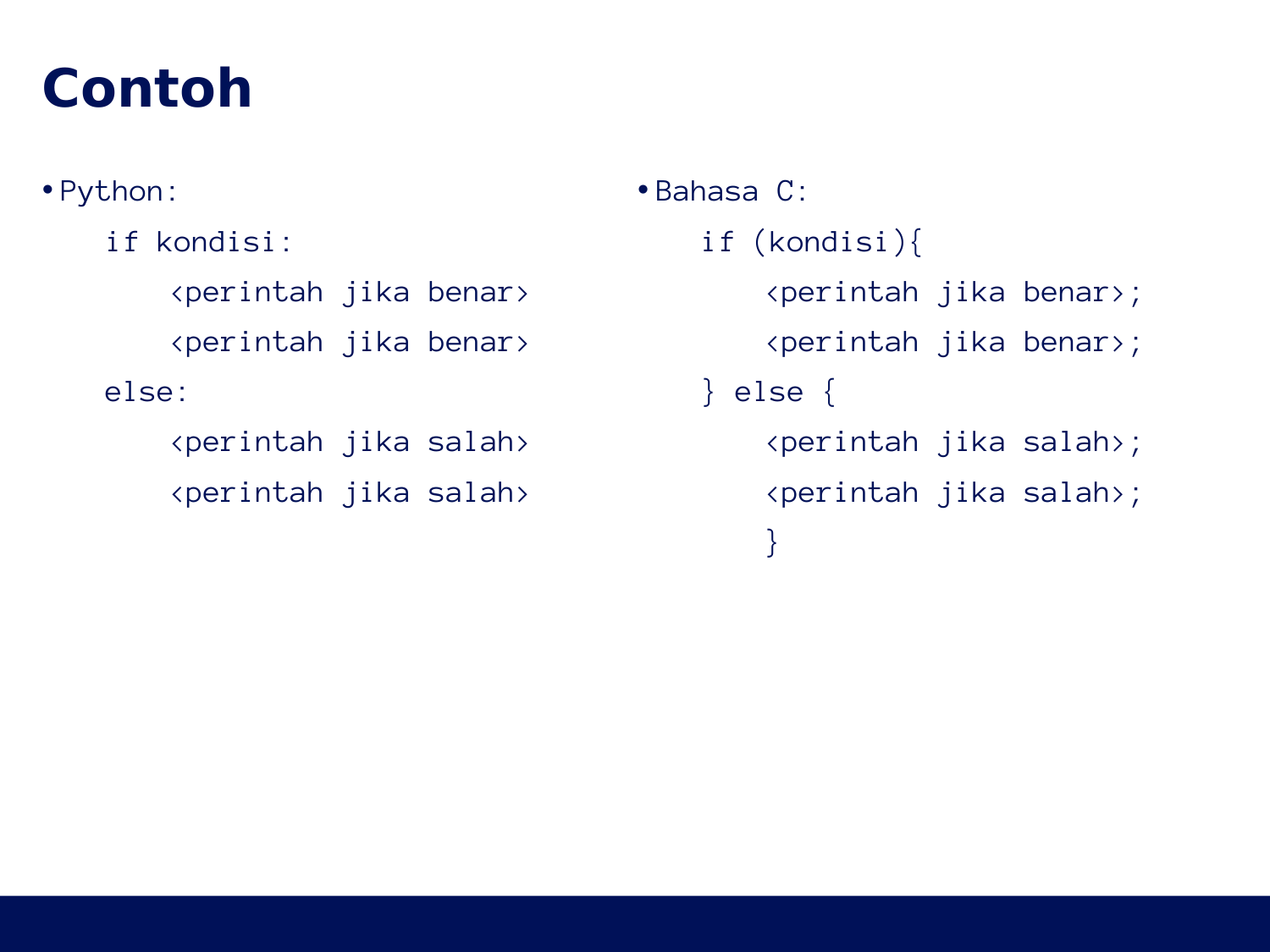

# Contoh
Python:
if kondisi:
<perintah jika benar>
<perintah jika benar>
else:
<perintah jika salah>
<perintah jika salah>
Bahasa C:
if (kondisi){
<perintah jika benar>;
<perintah jika benar>;
} else {
<perintah jika salah>;
<perintah jika salah>;
}